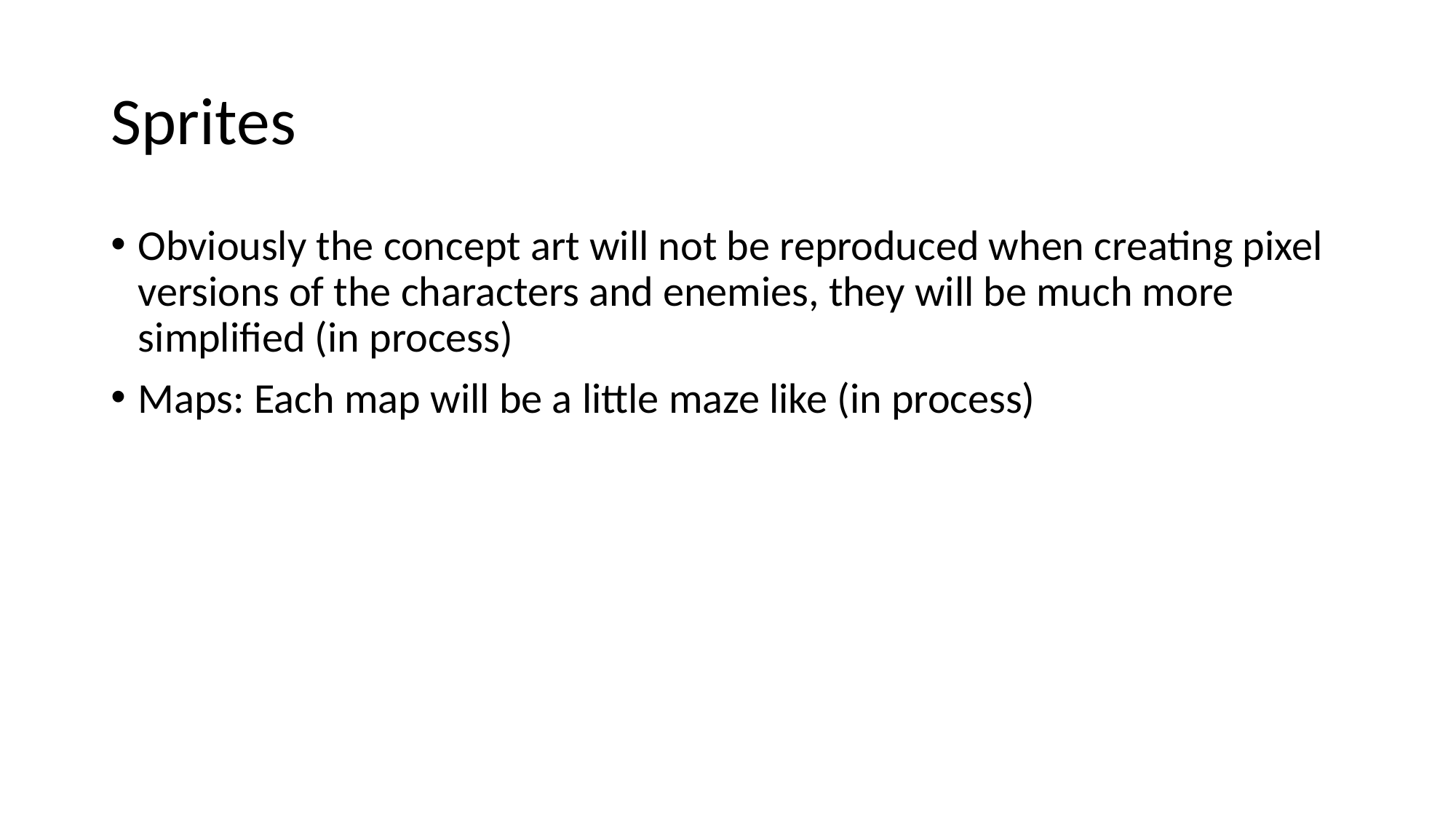

# Sprites
Obviously the concept art will not be reproduced when creating pixel versions of the characters and enemies, they will be much more simplified (in process)
Maps: Each map will be a little maze like (in process)